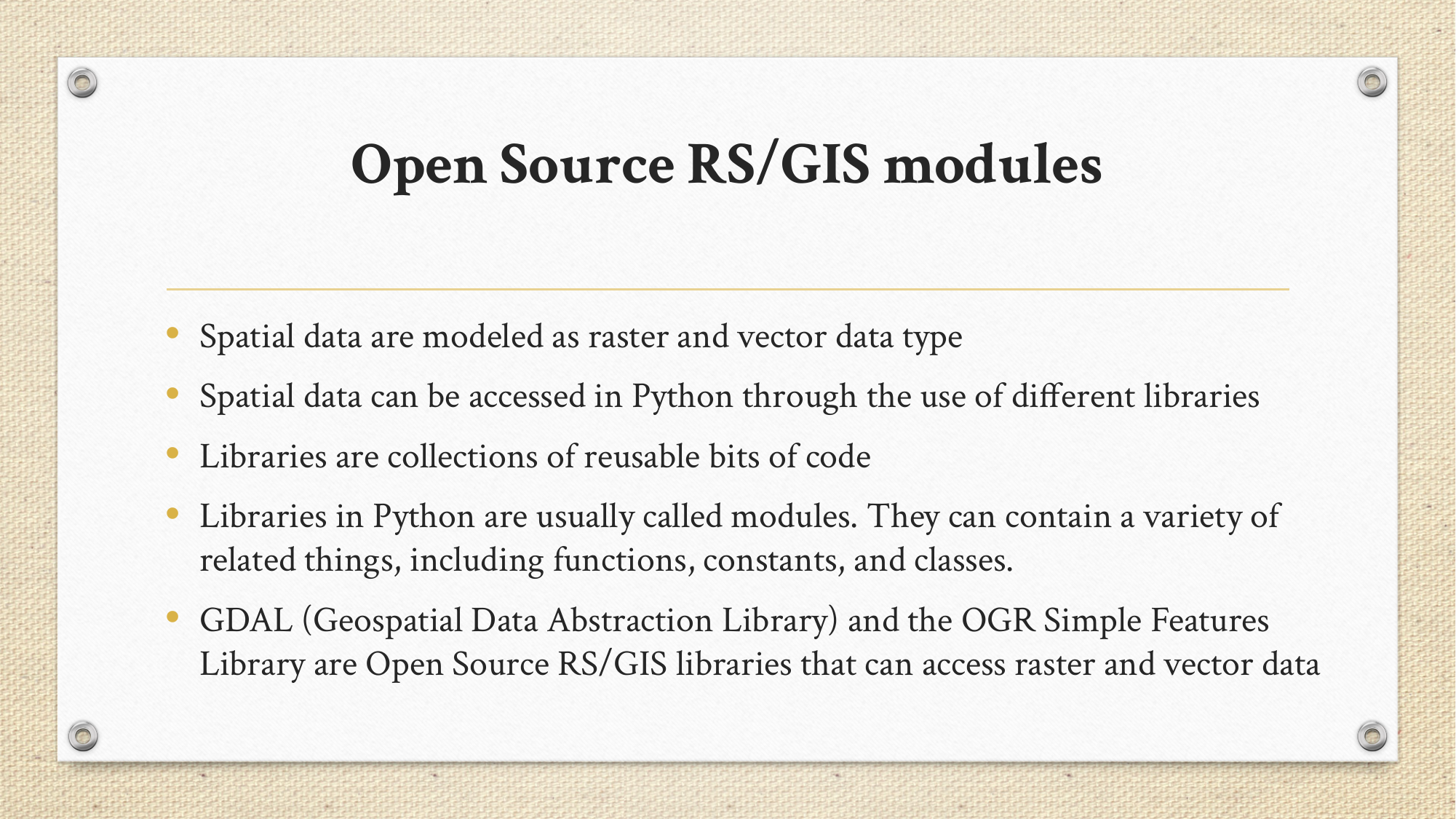

# Open Source RS/GIS modules
Spatial data are modeled as raster and vector data type
Spatial data can be accessed in Python through the use of different libraries
Libraries are collections of reusable bits of code
Libraries in Python are usually called modules. They can contain a variety of related things, including functions, constants, and classes.
GDAL (Geospatial Data Abstraction Library) and the OGR Simple Features Library are Open Source RS/GIS libraries that can access raster and vector data